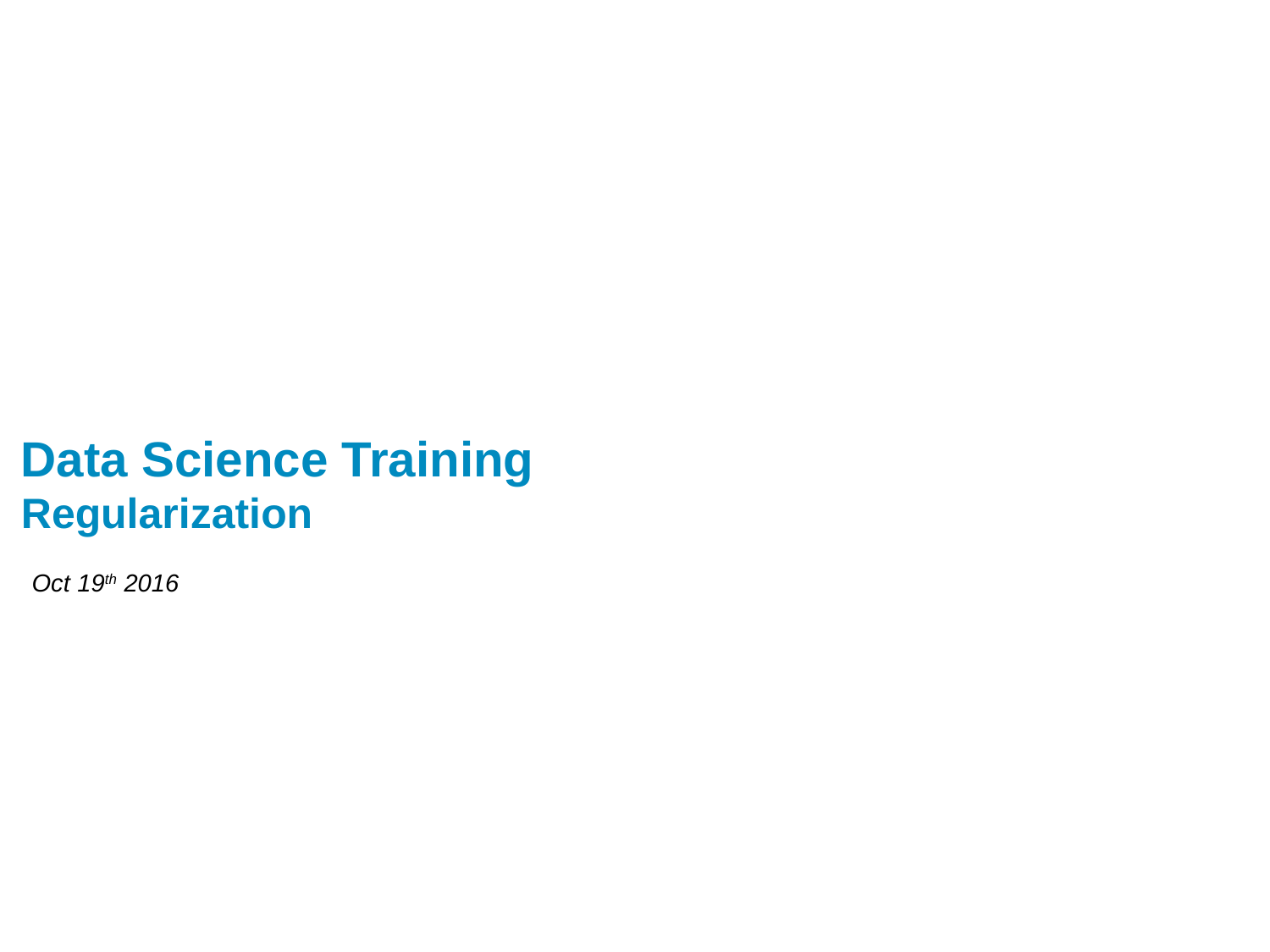

# Data Science Training Regularization
Oct 19th 2016